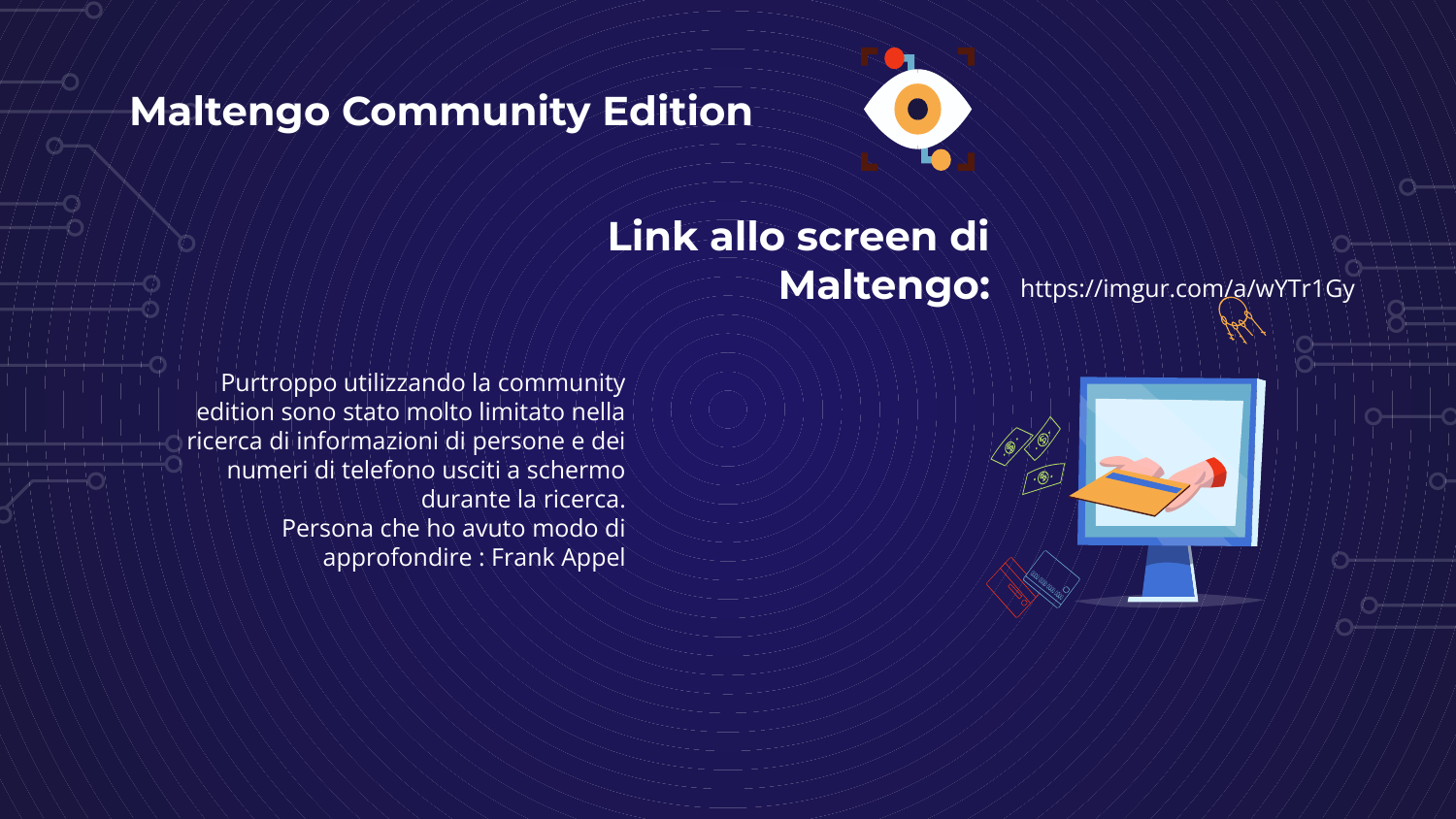

# Maltengo Community Edition
https://imgur.com/a/wYTr1Gy
Link allo screen di Maltengo:

Purtroppo utilizzando la community edition sono stato molto limitato nella ricerca di informazioni di persone e dei numeri di telefono usciti a schermo durante la ricerca.
Persona che ho avuto modo di approfondire : Frank Appel